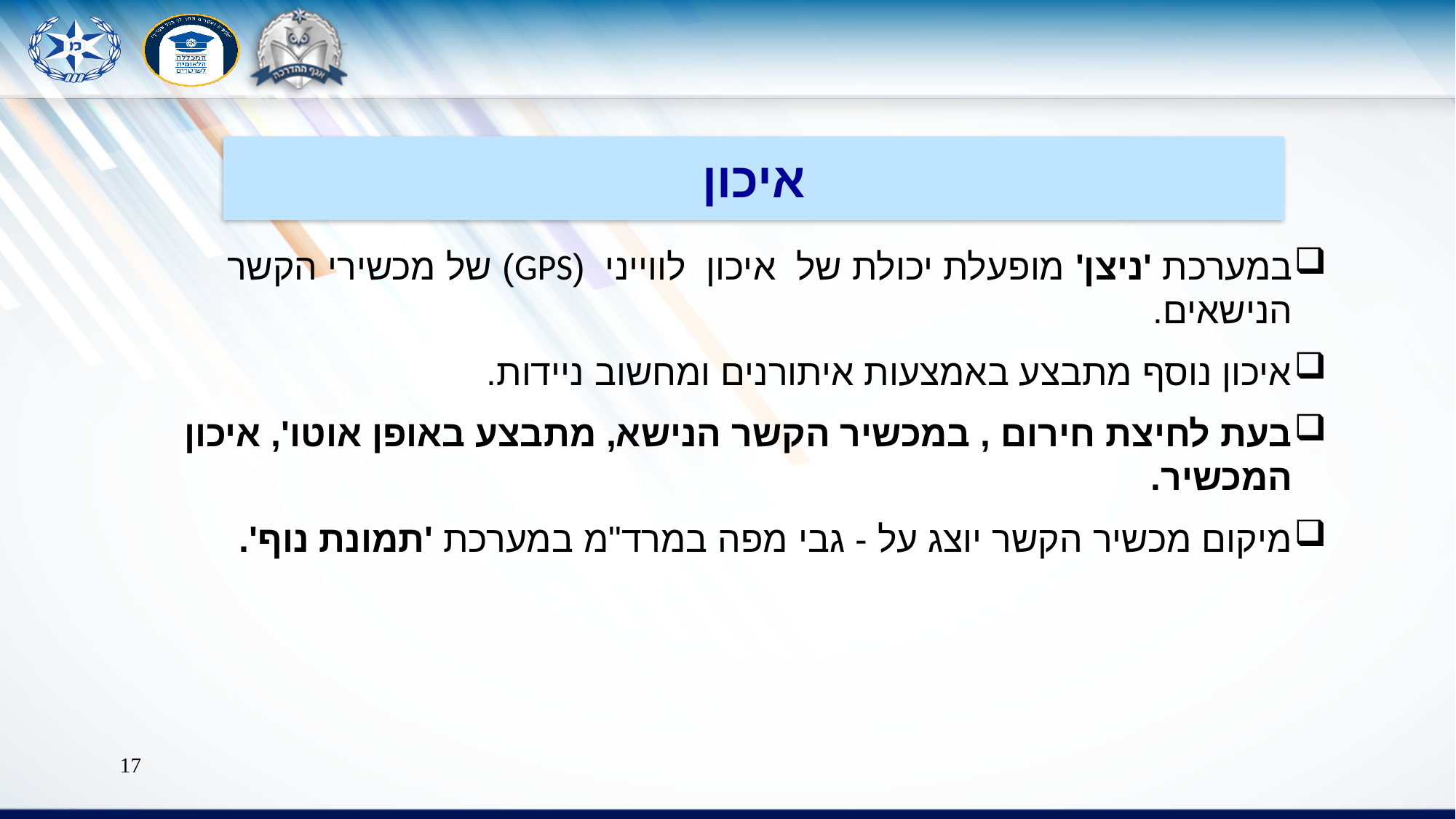

איכון

במערכת 'ניצן' מופעלת יכולת של  איכון  לווייני  (GPS) של מכשירי הקשר הנישאים.
איכון נוסף מתבצע באמצעות איתורנים ומחשוב ניידות.
בעת לחיצת חירום , במכשיר הקשר הנישא, מתבצע באופן אוטו', איכון המכשיר.
מיקום מכשיר הקשר יוצג על - גבי מפה במרד"מ במערכת 'תמונת נוף'.

17